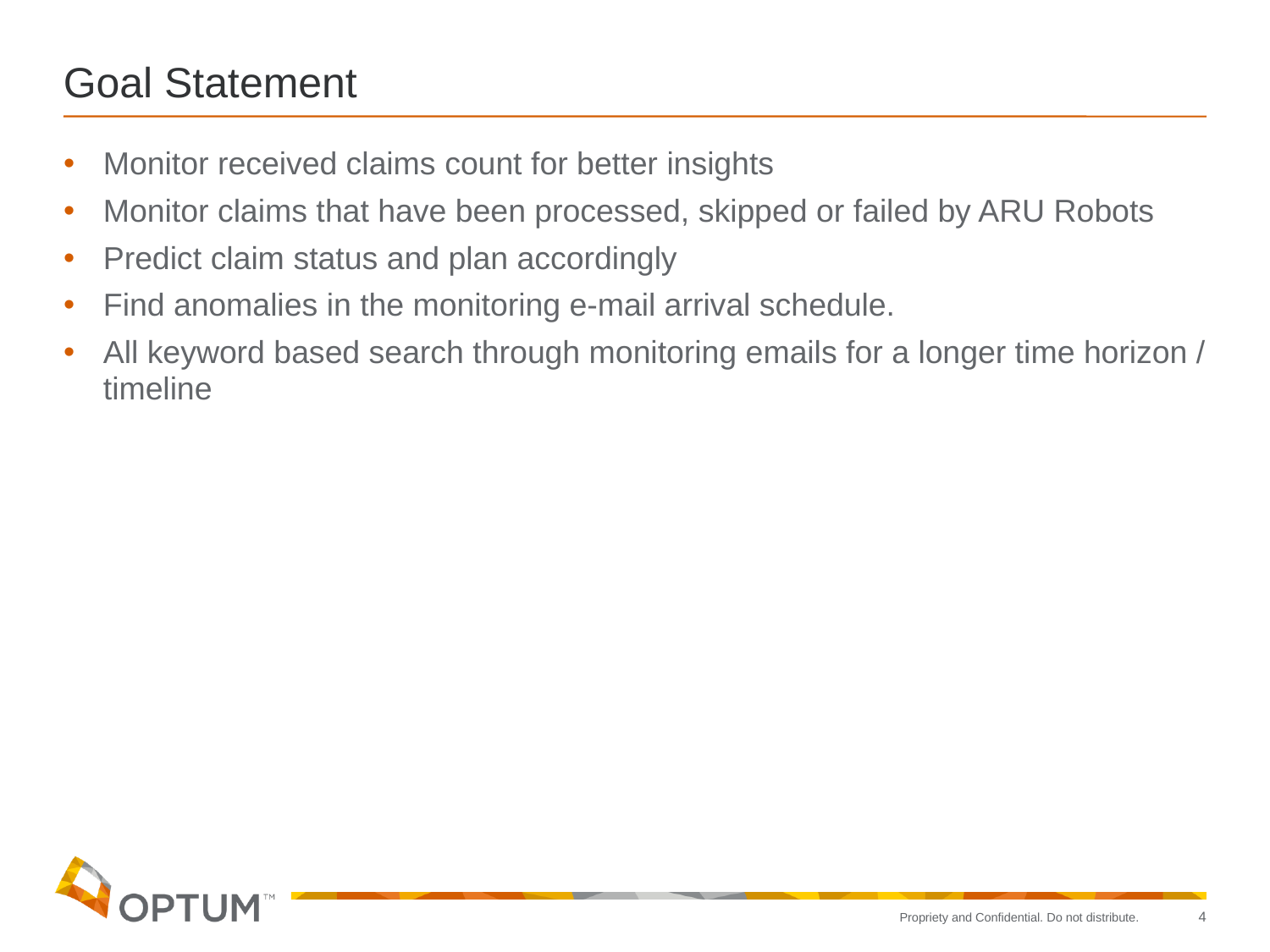

# Goal Statement
Monitor received claims count for better insights
Monitor claims that have been processed, skipped or failed by ARU Robots
Predict claim status and plan accordingly
Find anomalies in the monitoring e-mail arrival schedule.
All keyword based search through monitoring emails for a longer time horizon / timeline

4